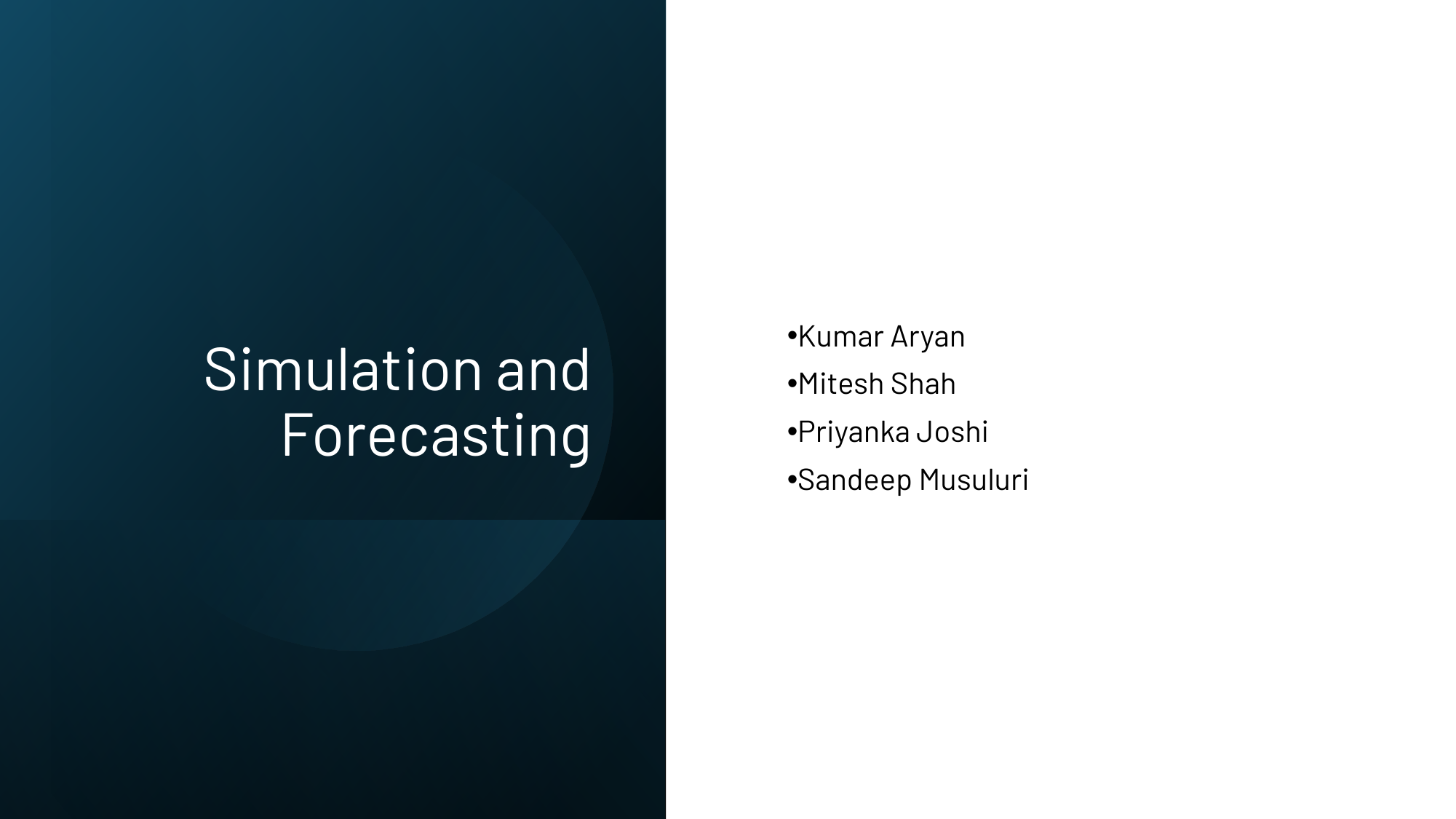

# Simulation and Forecasting

Kumar Aryan
Mitesh Shah
Priyanka Joshi
Sandeep Musuluri